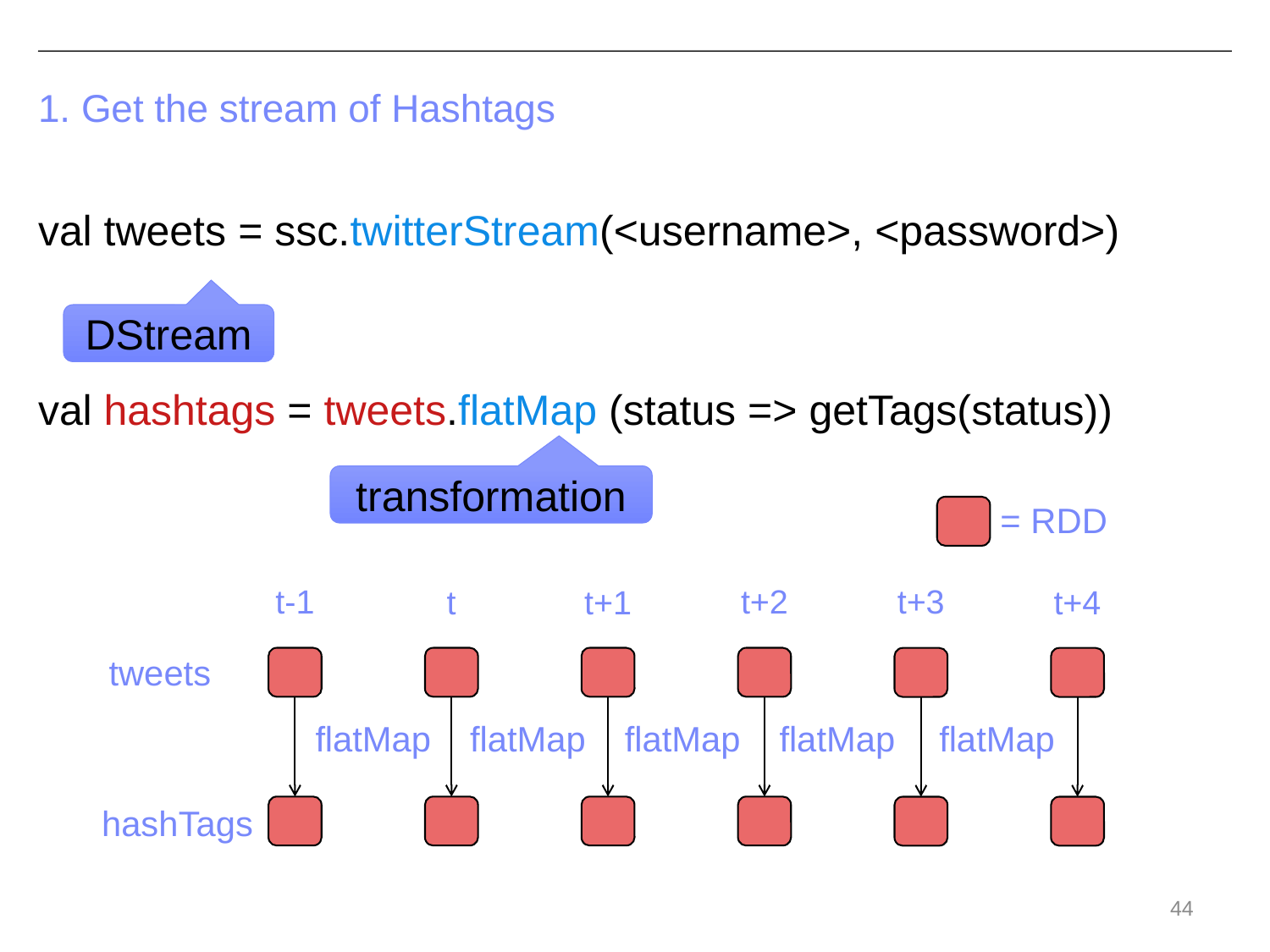

# 1. Get the stream of Hashtags
val tweets = ssc.twitterStream(<username>, <password>)

val hashtags = tweets.flatMap (status => getTags(status))

DStream
transformation
 = RDD

t-1
t+2
t+3
t
t+1
t+4
tweets

flatMap
flatMap
flatMap
flatMap
flatMap
hashTags

44